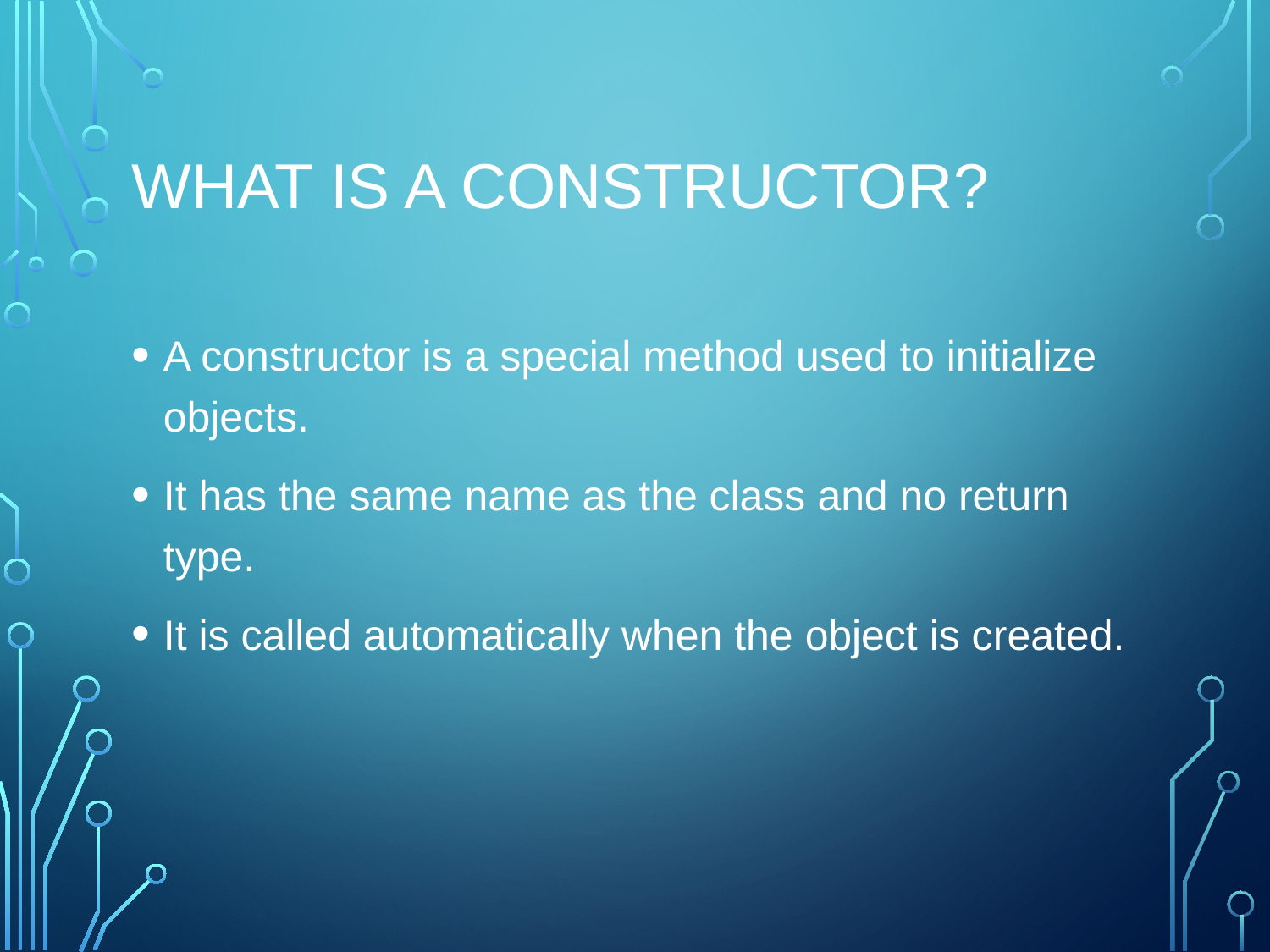

# What is a Constructor?
A constructor is a special method used to initialize objects.
It has the same name as the class and no return type.
It is called automatically when the object is created.